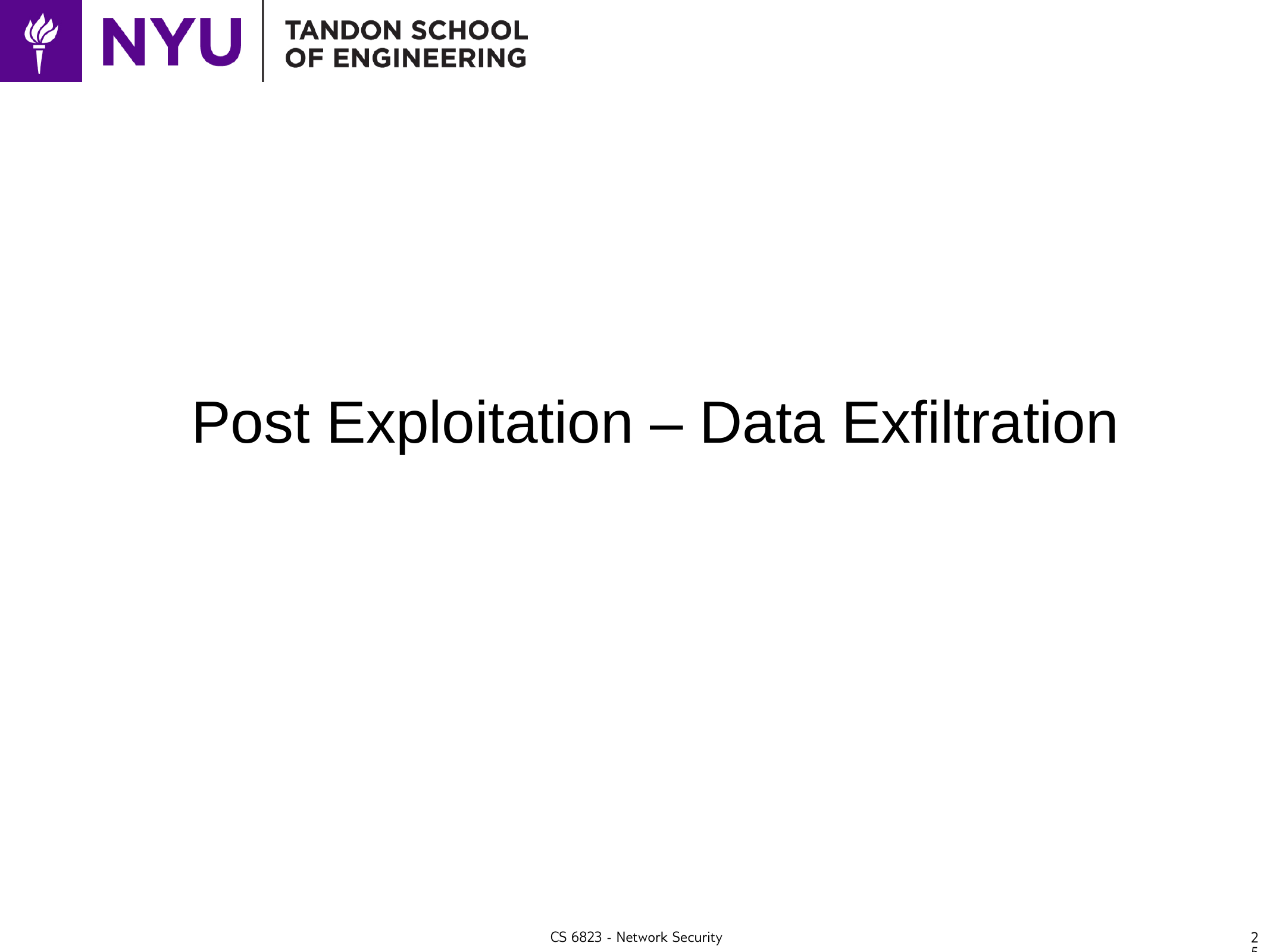

# Post Exploitation – Data Exfiltration
25